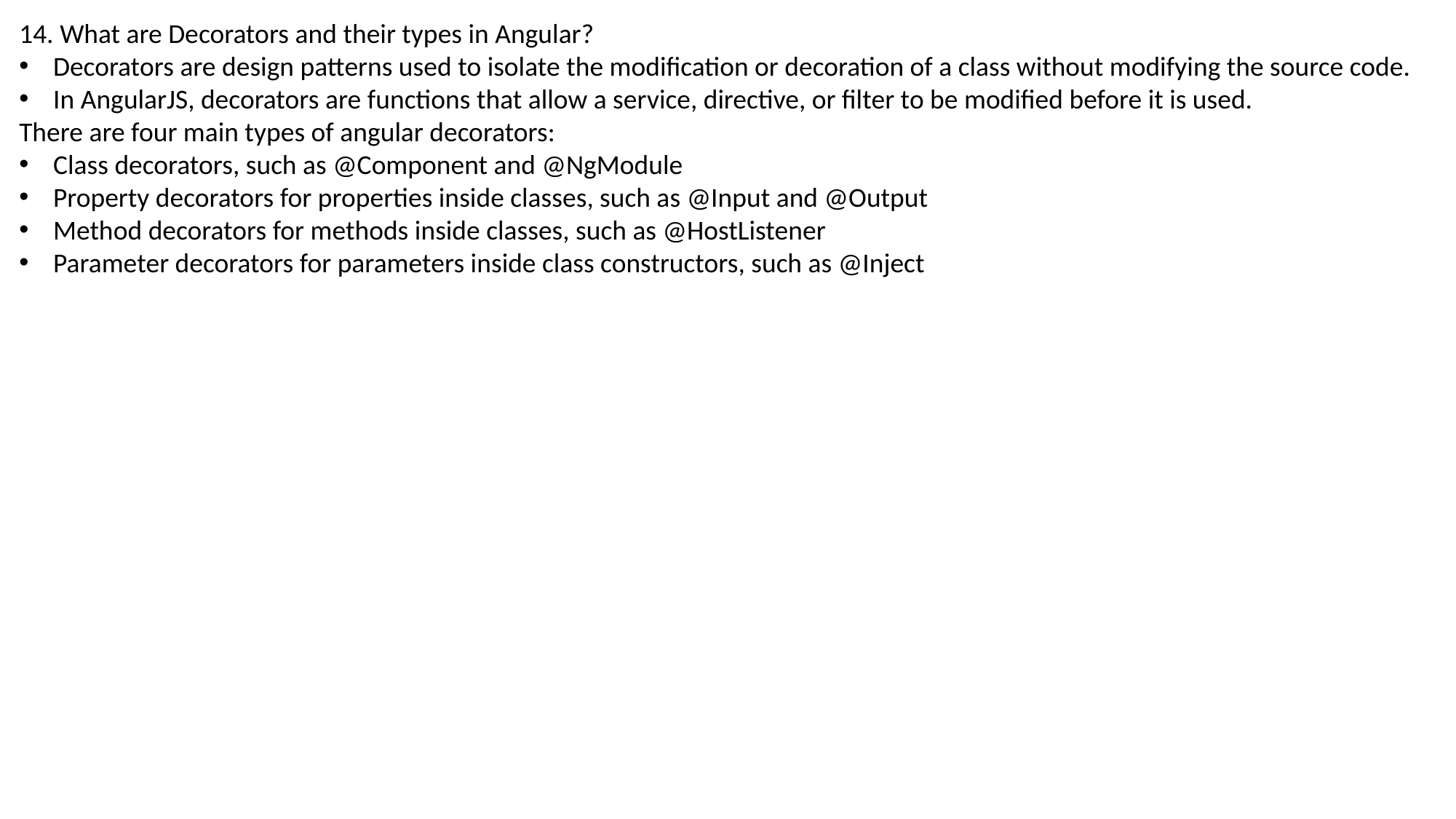

14. What are Decorators and their types in Angular?
Decorators are design patterns used to isolate the modification or decoration of a class without modifying the source code.
In AngularJS, decorators are functions that allow a service, directive, or filter to be modified before it is used.
There are four main types of angular decorators:
Class decorators, such as @Component and @NgModule
Property decorators for properties inside classes, such as @Input and @Output
Method decorators for methods inside classes, such as @HostListener
Parameter decorators for parameters inside class constructors, such as @Inject